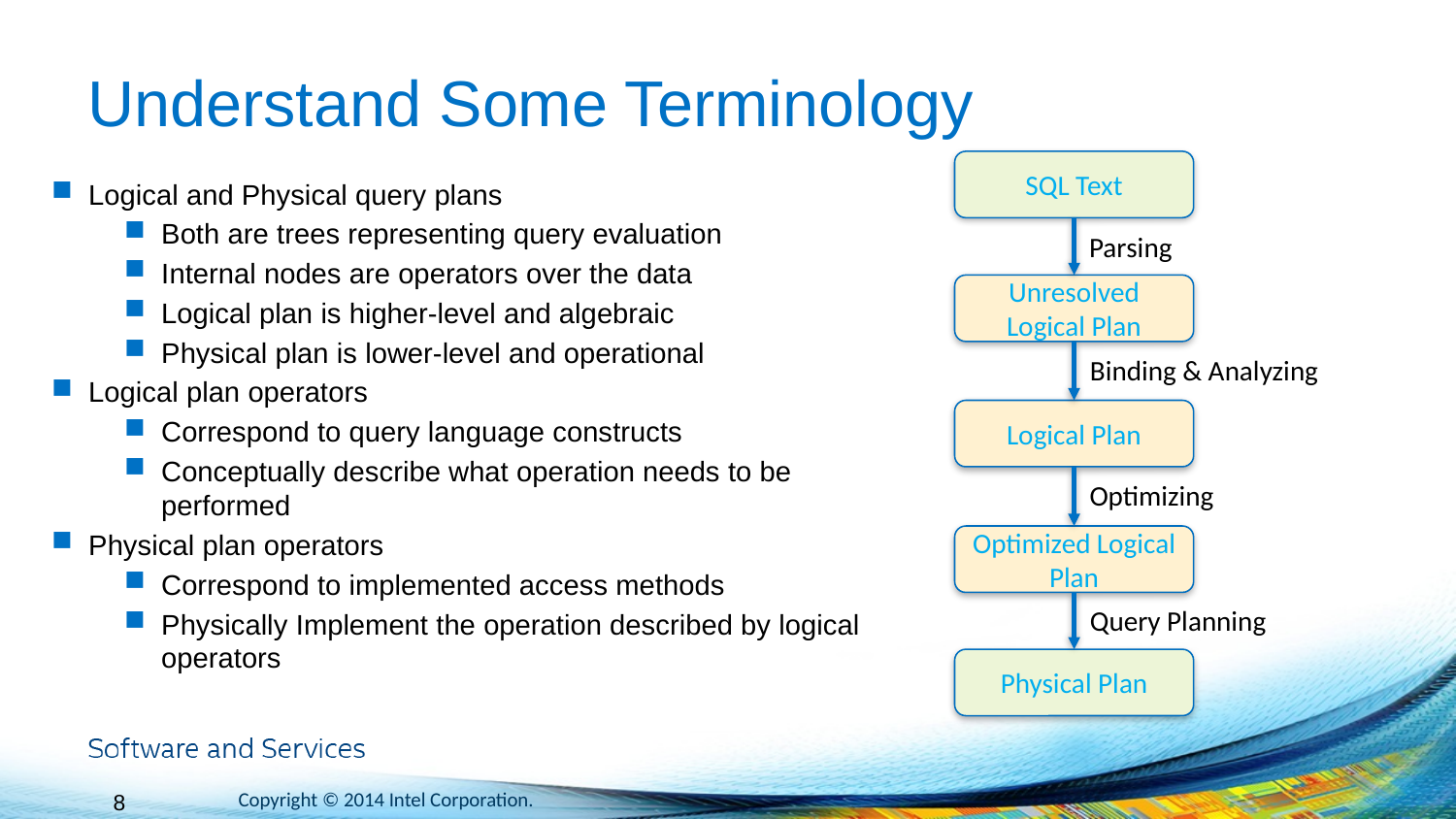

# Understand Some Terminology
SQL Text
Logical and Physical query plans
Both are trees representing query evaluation
Internal nodes are operators over the data
Logical plan is higher-level and algebraic
Physical plan is lower-level and operational
Logical plan operators
Correspond to query language constructs
Conceptually describe what operation needs to be performed
Physical plan operators
Correspond to implemented access methods
Physically Implement the operation described by logical operators
Parsing
Unresolved Logical Plan
Binding & Analyzing
Logical Plan
Optimizing
Optimized Logical Plan
Query Planning
Physical Plan
Copyright © 2014 Intel Corporation.
8